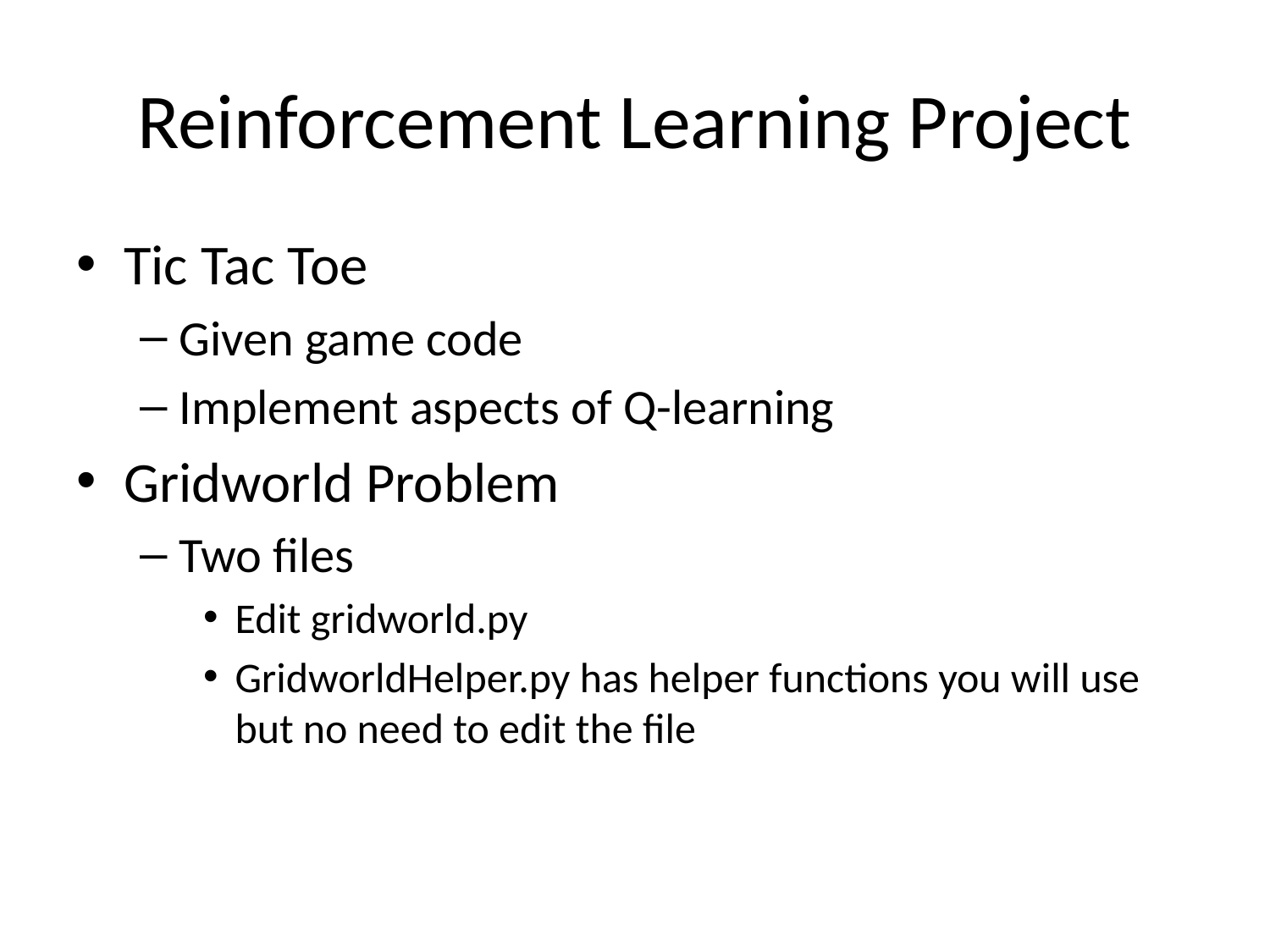

# Reinforcement Learning Project
Tic Tac Toe
Given game code
Implement aspects of Q-learning
Gridworld Problem
Two files
Edit gridworld.py
GridworldHelper.py has helper functions you will use but no need to edit the file